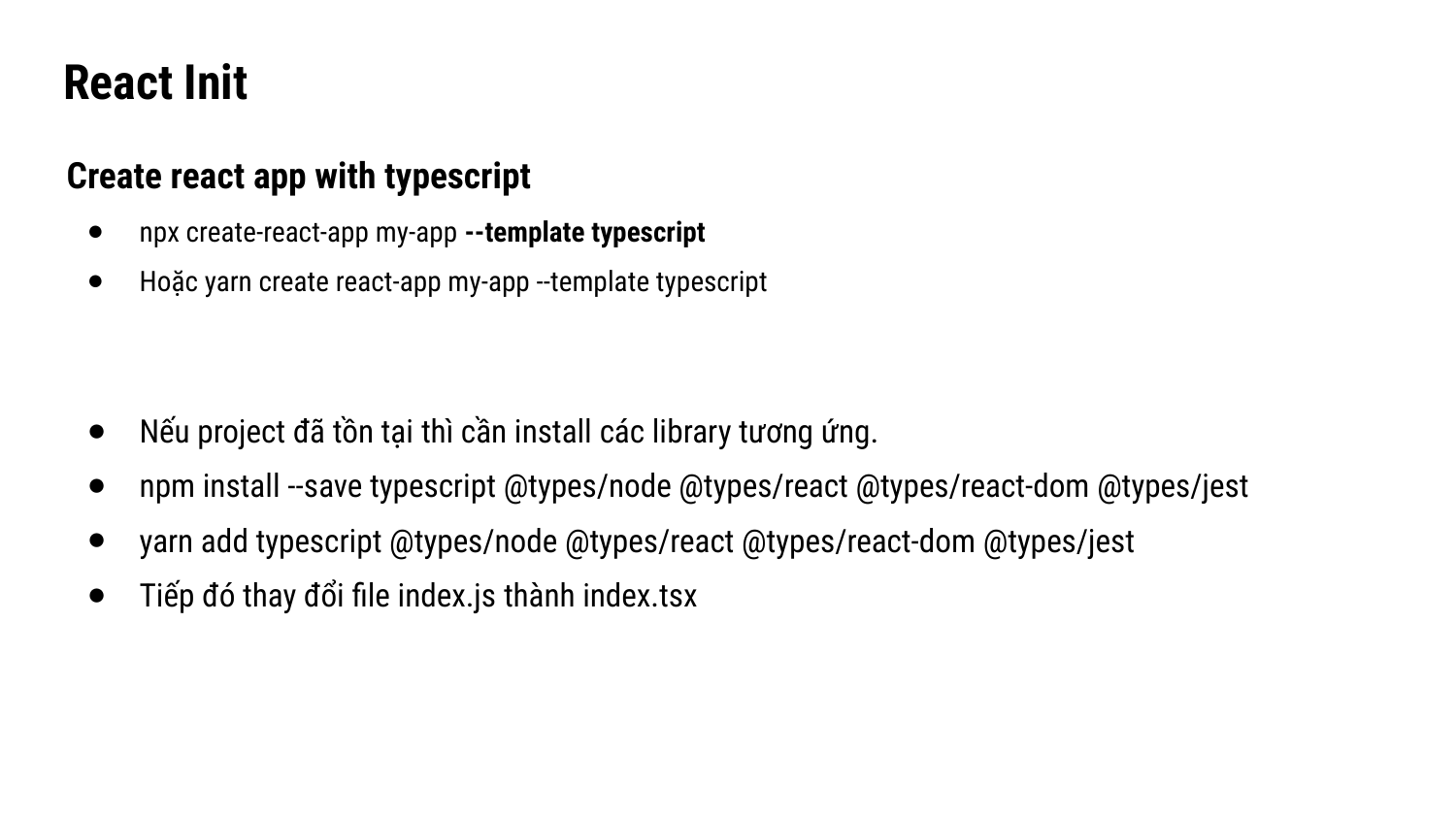

# React Init
Create react app with typescript
npx create-react-app my-app --template typescript
Hoặc yarn create react-app my-app --template typescript

Nếu project đã tồn tại thì cần install các library tương ứng.
npm install --save typescript @types/node @types/react @types/react-dom @types/jest
yarn add typescript @types/node @types/react @types/react-dom @types/jest
Tiếp đó thay đổi file index.js thành index.tsx